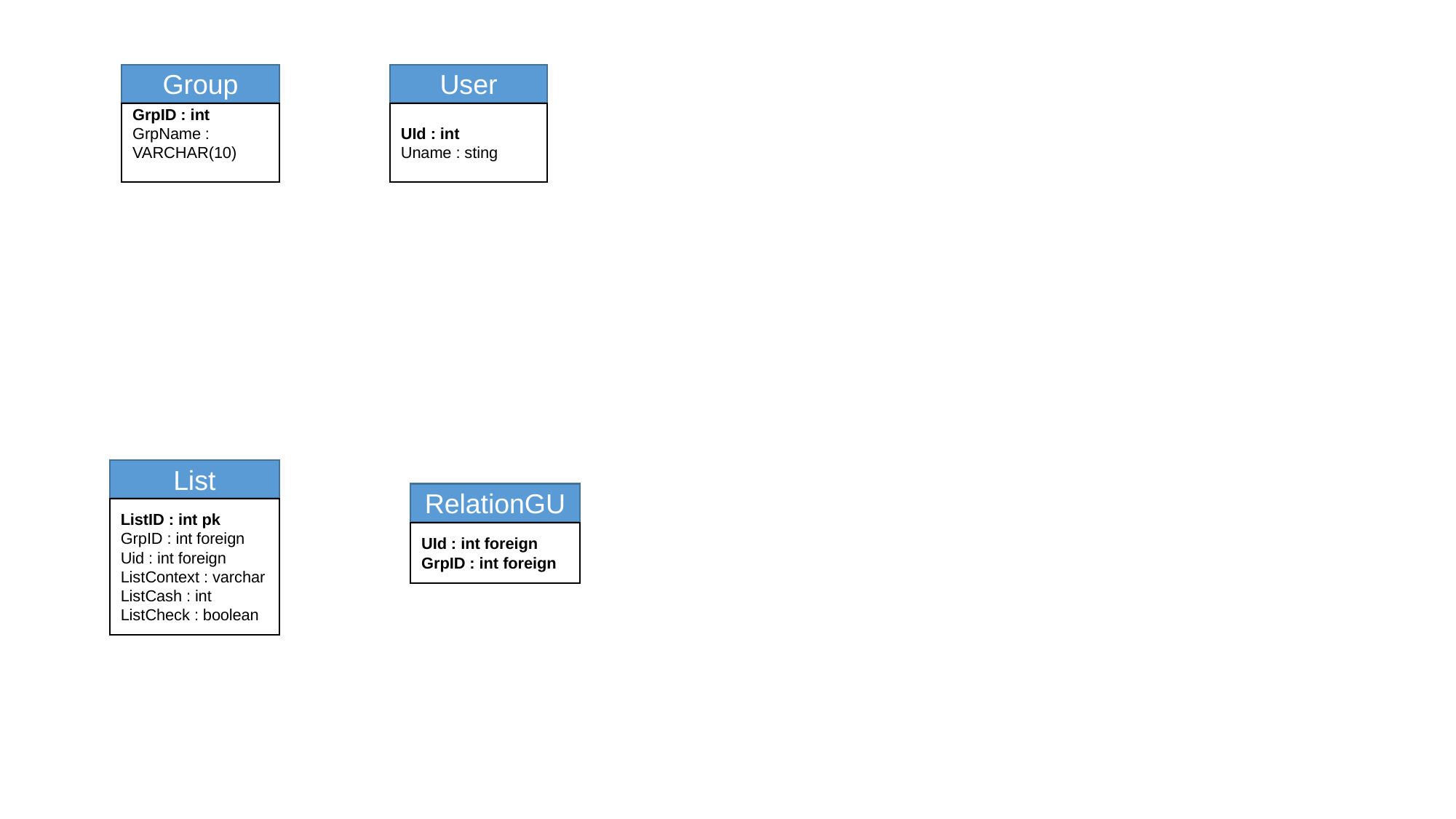

Group
GrpID : int
GrpName : VARCHAR(10)

User
UId : int
Uname : sting
List
ListID : int pk
GrpID : int foreign
Uid : int foreign
ListContext : varchar
ListCash : int
ListCheck : boolean
RelationGU
UId : int foreign
GrpID : int foreign